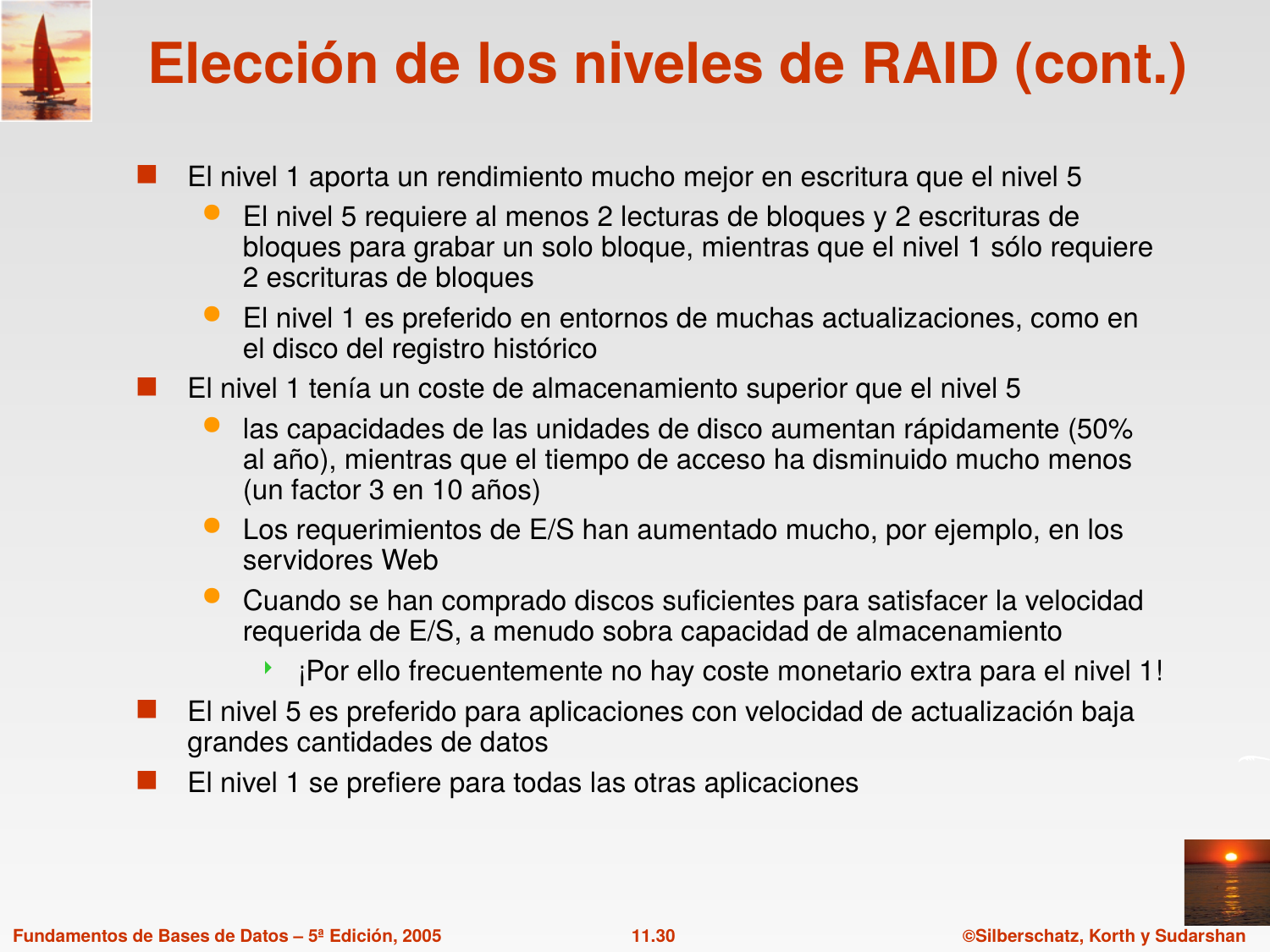

# Elección de los niveles de RAID (cont.)
El nivel 1 aporta un rendimiento mucho mejor en escritura que el nivel 5
El nivel 5 requiere al menos 2 lecturas de bloques y 2 escrituras de bloques para grabar un solo bloque, mientras que el nivel 1 sólo requiere 2 escrituras de bloques
El nivel 1 es preferido en entornos de muchas actualizaciones, como en el disco del registro histórico
El nivel 1 tenía un coste de almacenamiento superior que el nivel 5
las capacidades de las unidades de disco aumentan rápidamente (50% al año), mientras que el tiempo de acceso ha disminuido mucho menos (un factor 3 en 10 años)
Los requerimientos de E/S han aumentado mucho, por ejemplo, en los servidores Web
Cuando se han comprado discos suficientes para satisfacer la velocidad requerida de E/S, a menudo sobra capacidad de almacenamiento
 ¡Por ello frecuentemente no hay coste monetario extra para el nivel 1!
El nivel 5 es preferido para aplicaciones con velocidad de actualización baja grandes cantidades de datos
El nivel 1 se prefiere para todas las otras aplicaciones